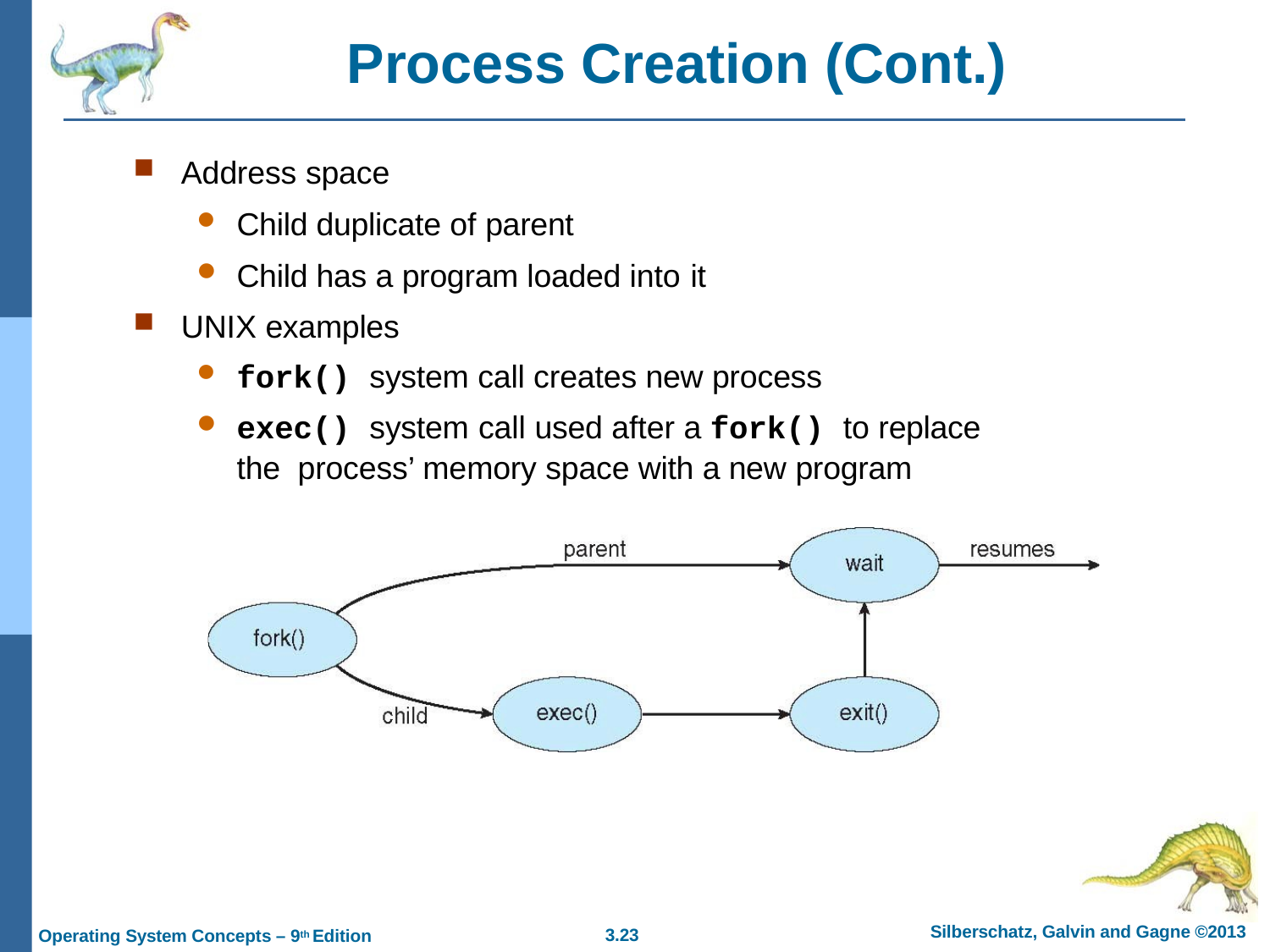

# Process Creation (Cont.)
Address space
Child duplicate of parent
Child has a program loaded into it
UNIX examples
fork() system call creates new process
exec() system call used after a fork() to replace the  process’ memory space with a new program

Silberschatz, Galvin and Gagne ©2013
3.23
Operating System Concepts – 9th Edition